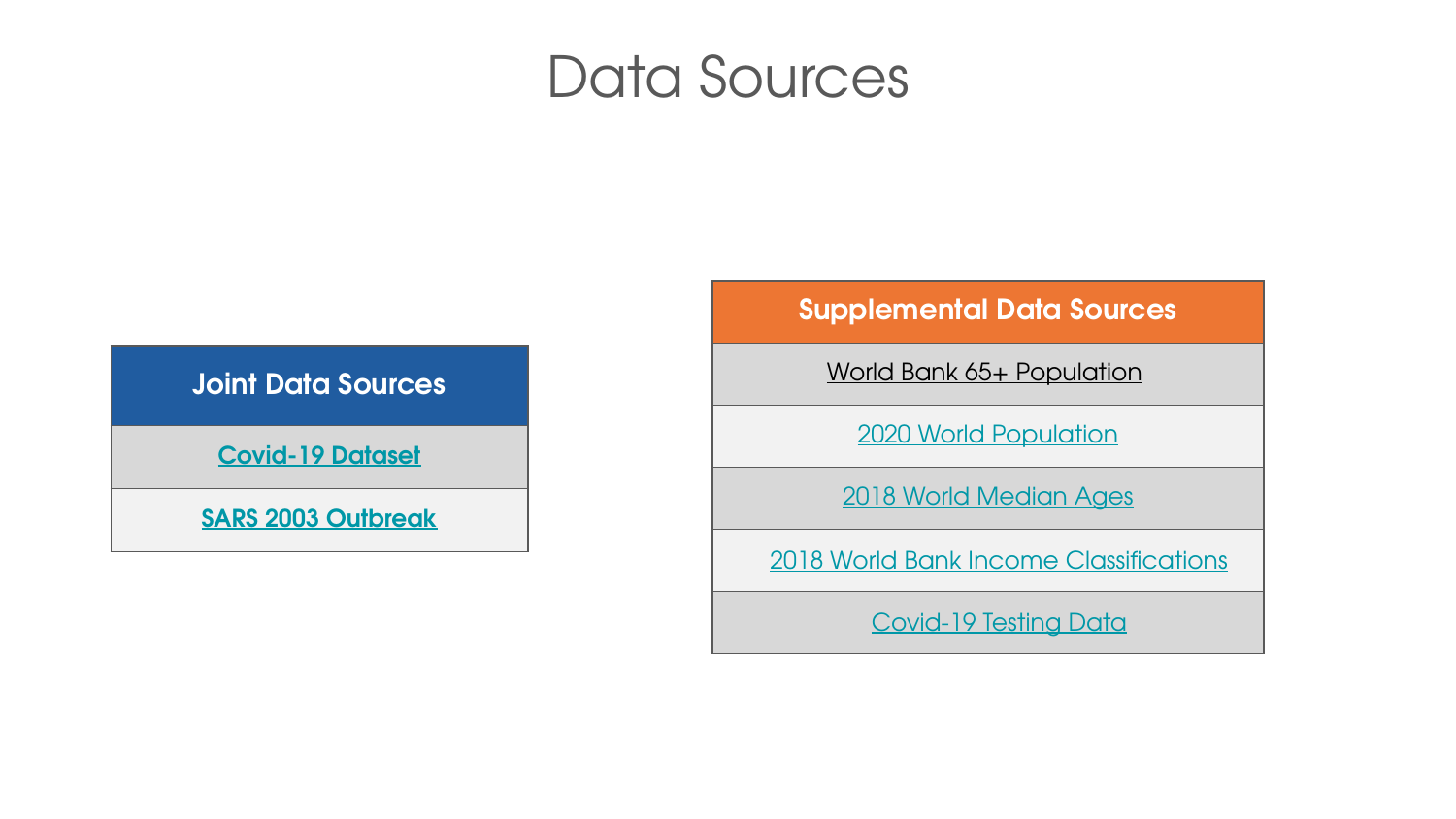

# Data Sources
| Supplemental Data Sources |
| --- |
| World Bank 65+ Population |
| 2020 World Population |
| 2018 World Median Ages |
| 2018 World Bank Income Classifications |
| Covid-19 Testing Data |
| Joint Data Sources |
| --- |
| Covid-19 Dataset |
| SARS 2003 Outbreak |